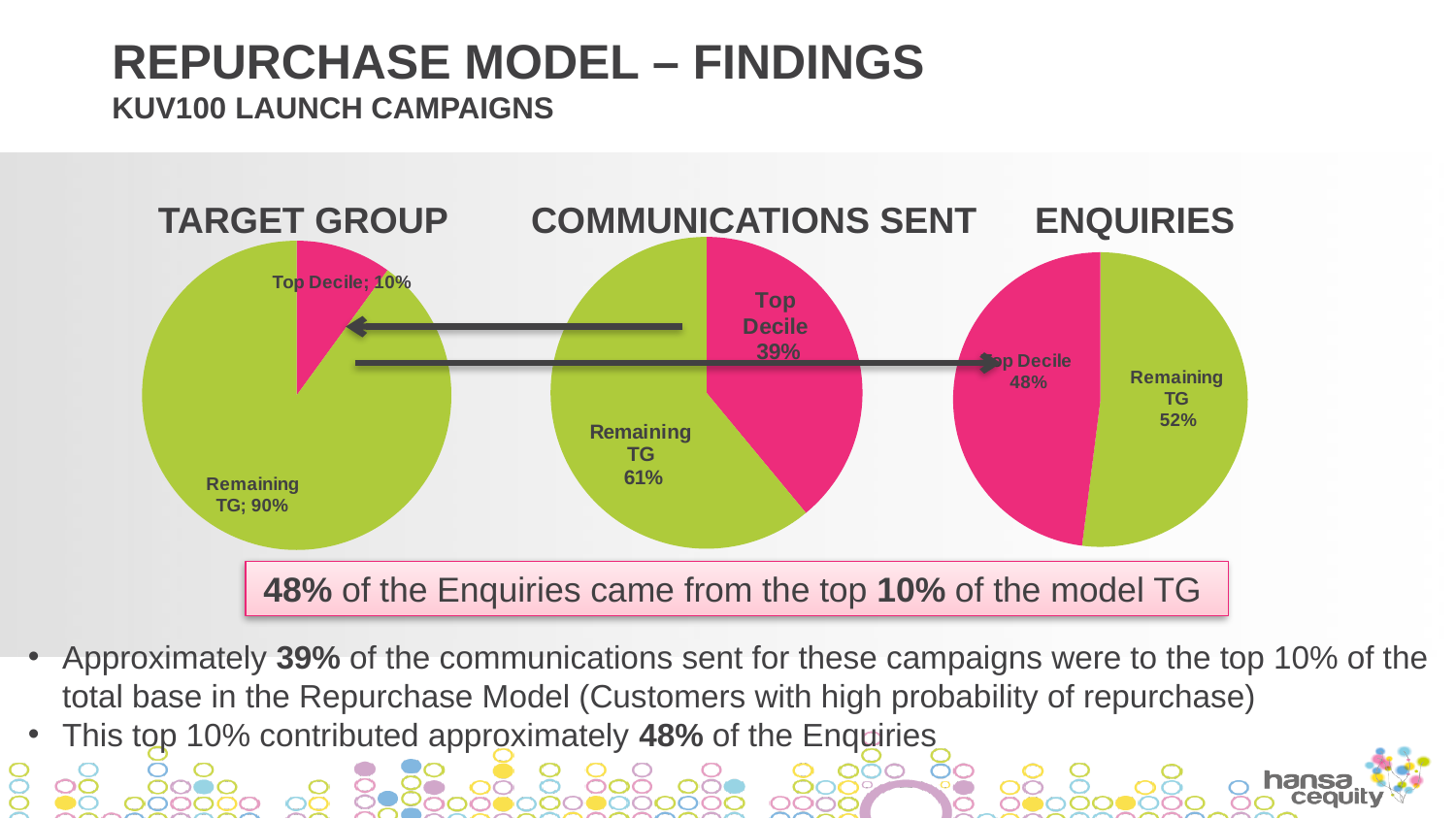

# REPURCHASE MODEL – FINDINGS KUV100 LAUNCH CAMPAIGNS
TARGET GROUP
COMMUNICATIONS SENT
ENQUIRIES

### Chart

| Category |  |
|---|---|
| Top Decile | 0.1 |
| Remaining TG | 0.9 |

### Chart

| Category |  |
|---|---|
| Top Decile | 0.39000000000000035 |
| Remaining TG | 0.6100000000000005 |

### Chart

| Category |  |
|---|---|
| Remaining TG | 0.52 |
| Top Decile | 0.48000000000000026 |
48% of the Enquiries came from the top 10% of the model TG

### Chart

| Category |
|---|
Approximately 39% of the communications sent for these campaigns were to the top 10% of the total base in the Repurchase Model (Customers with high probability of repurchase)
This top 10% contributed approximately 48% of the Enquiries